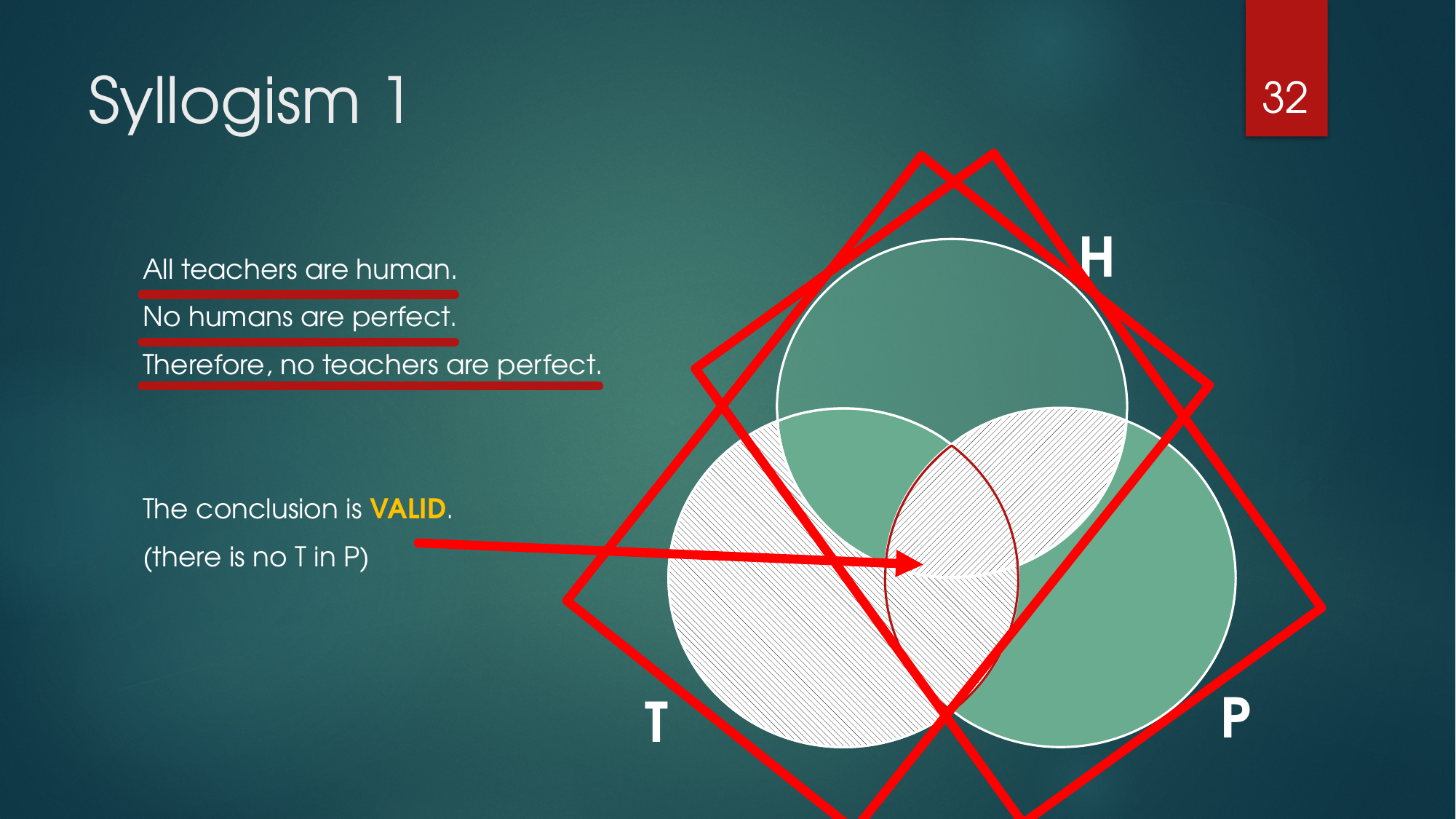

32
# Syllogism 1
H

All teachers are human.
No humans are perfect.
Therefore, no teachers are perfect.

The conclusion is VALID.
(there is no T in P)

P
T